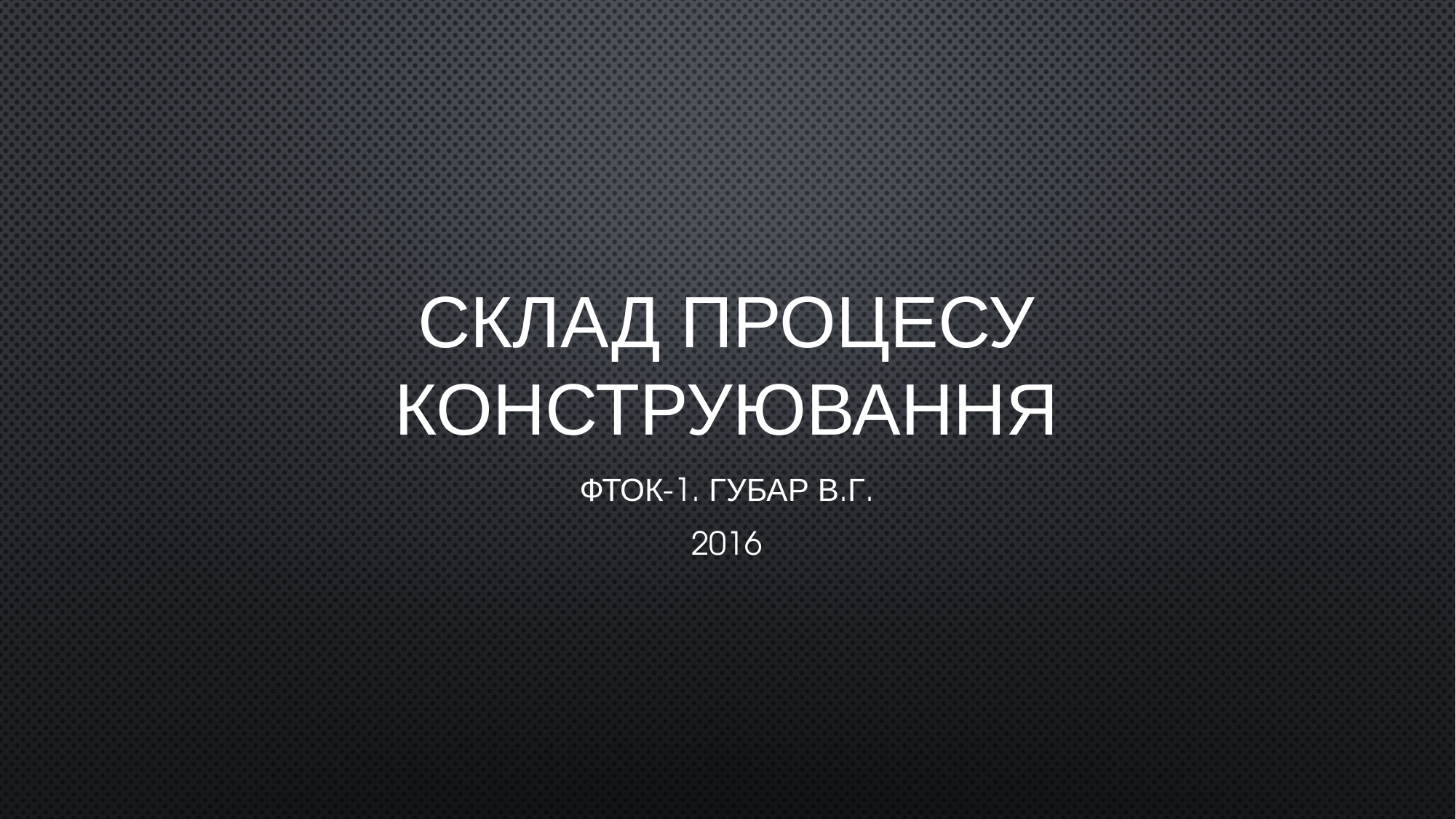

# Склад процесу конструювання
ФТОК-1. Губар В.Г.
2016